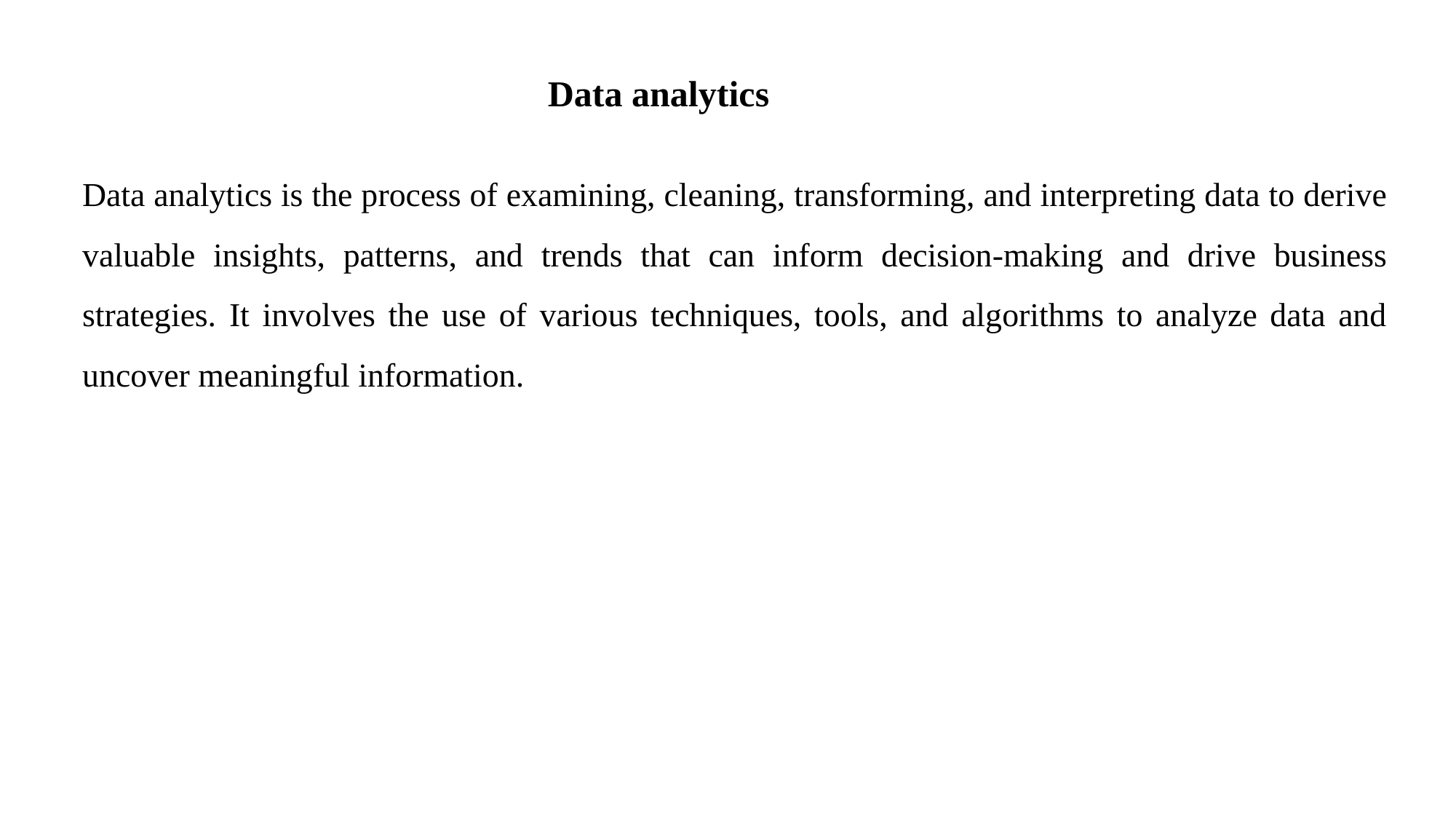

Data analytics
Data analytics is the process of examining, cleaning, transforming, and interpreting data to derive valuable insights, patterns, and trends that can inform decision-making and drive business strategies. It involves the use of various techniques, tools, and algorithms to analyze data and uncover meaningful information.